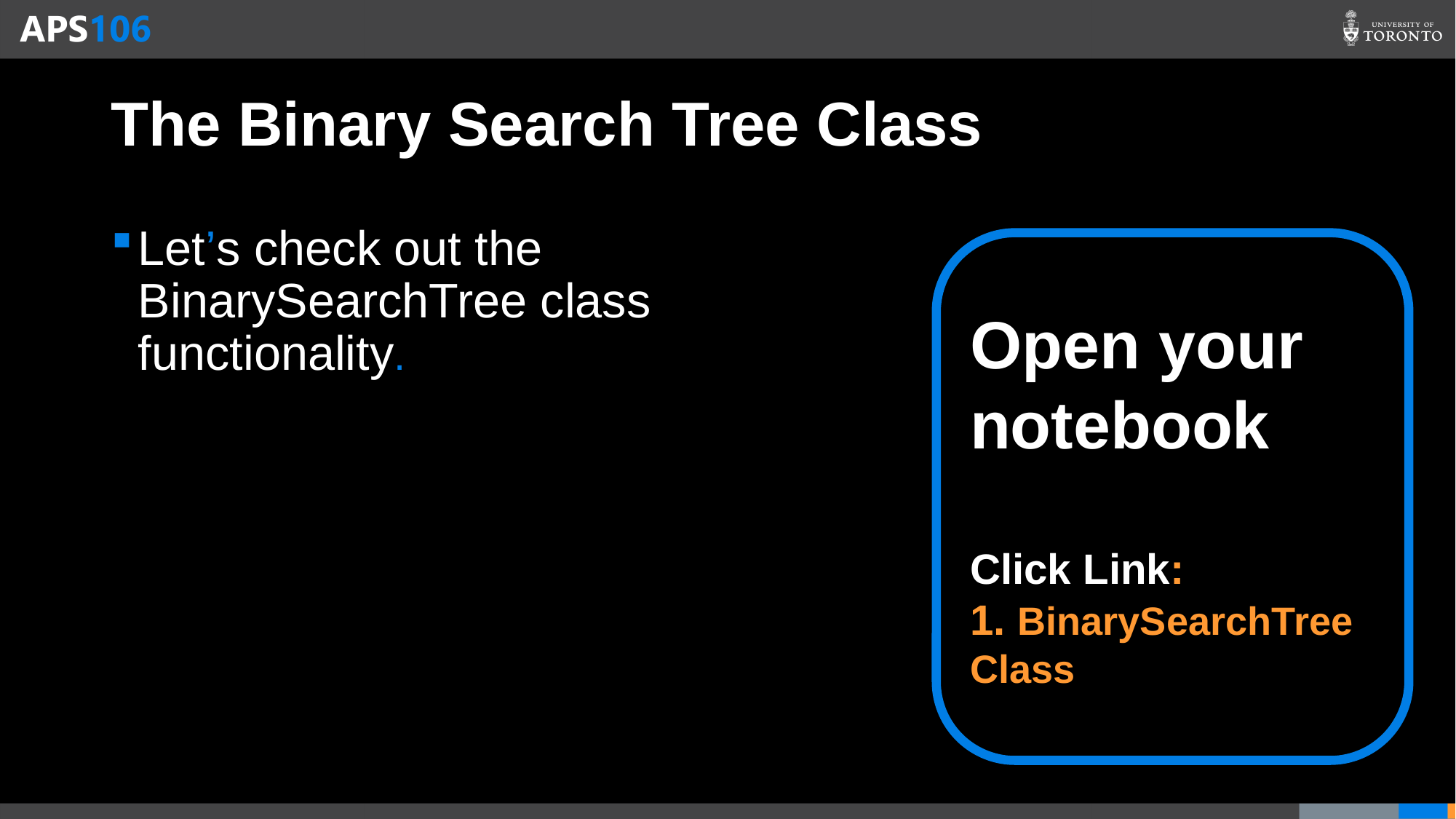

# The Binary Search Tree Class
Let’s check out the BinarySearchTree class functionality.

Open your notebook

Click Link:
1. BinarySearchTree Class